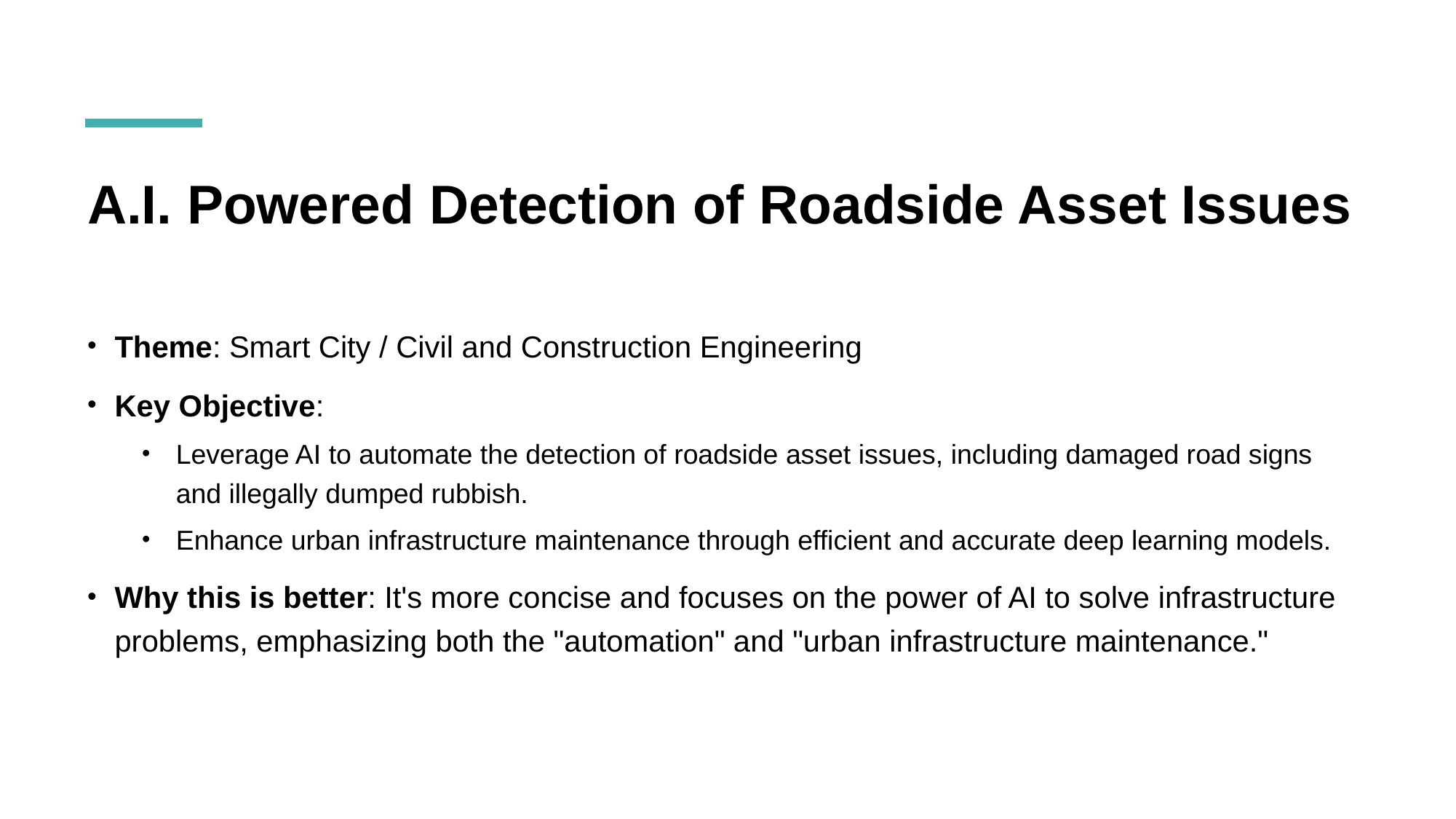

# A.I. Powered Detection of Roadside Asset Issues
Theme: Smart City / Civil and Construction Engineering
Key Objective:
Leverage AI to automate the detection of roadside asset issues, including damaged road signs and illegally dumped rubbish.
Enhance urban infrastructure maintenance through efficient and accurate deep learning models.
Why this is better: It's more concise and focuses on the power of AI to solve infrastructure problems, emphasizing both the "automation" and "urban infrastructure maintenance."